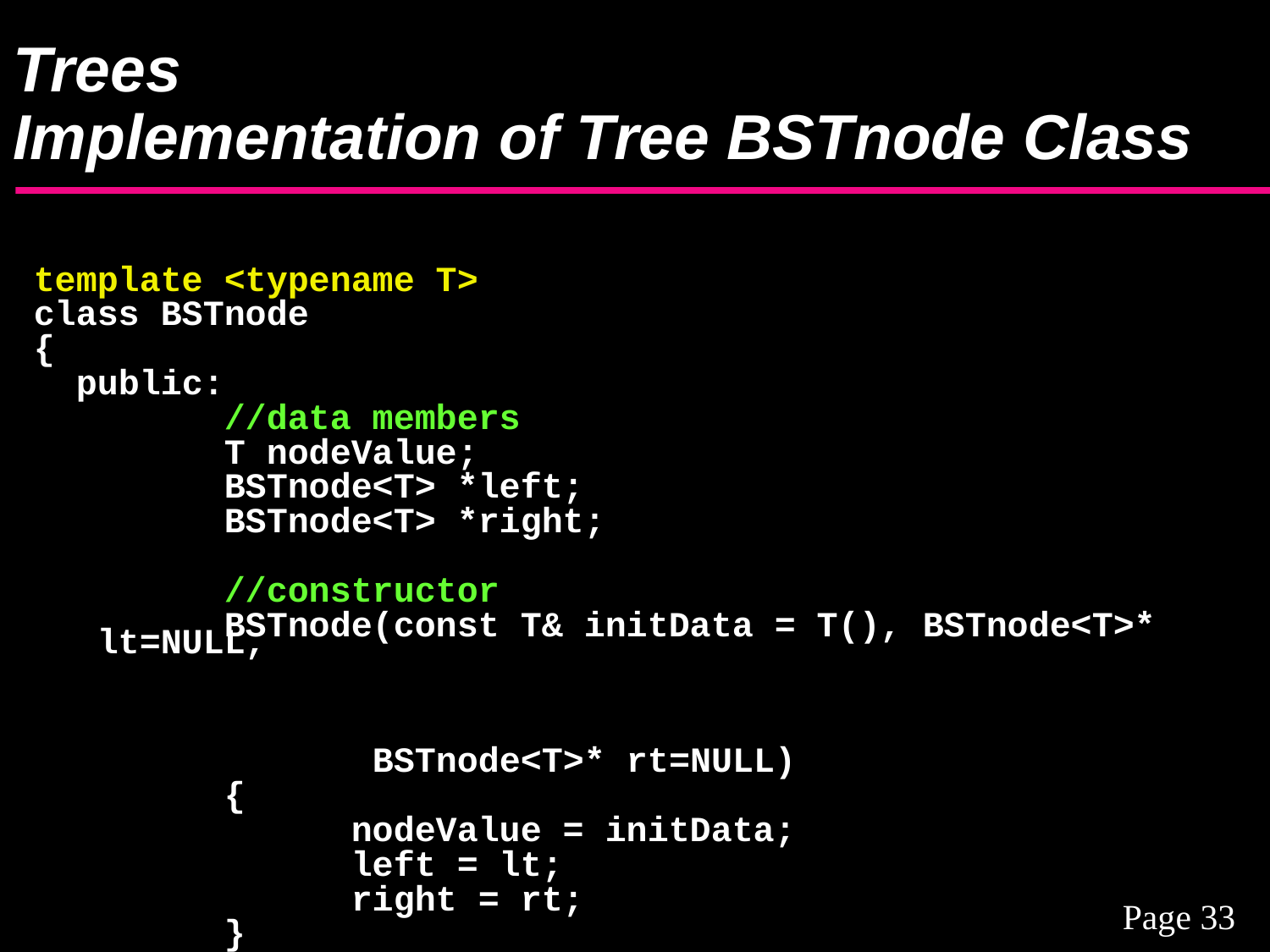

# Trees Implementation of Tree BSTnode Class

template <typename T>
class BSTnode
{
  public:
	//data members
	T nodeValue;
	BSTnode<T> *left;
	BSTnode<T> *right;

	//constructor
 	BSTnode(const T& initData = T(), BSTnode<T>* lt=NULL,
																																															 BSTnode<T>* rt=NULL)
	{
		nodeValue = initData;
		left = lt;
		right = rt;
	}
};